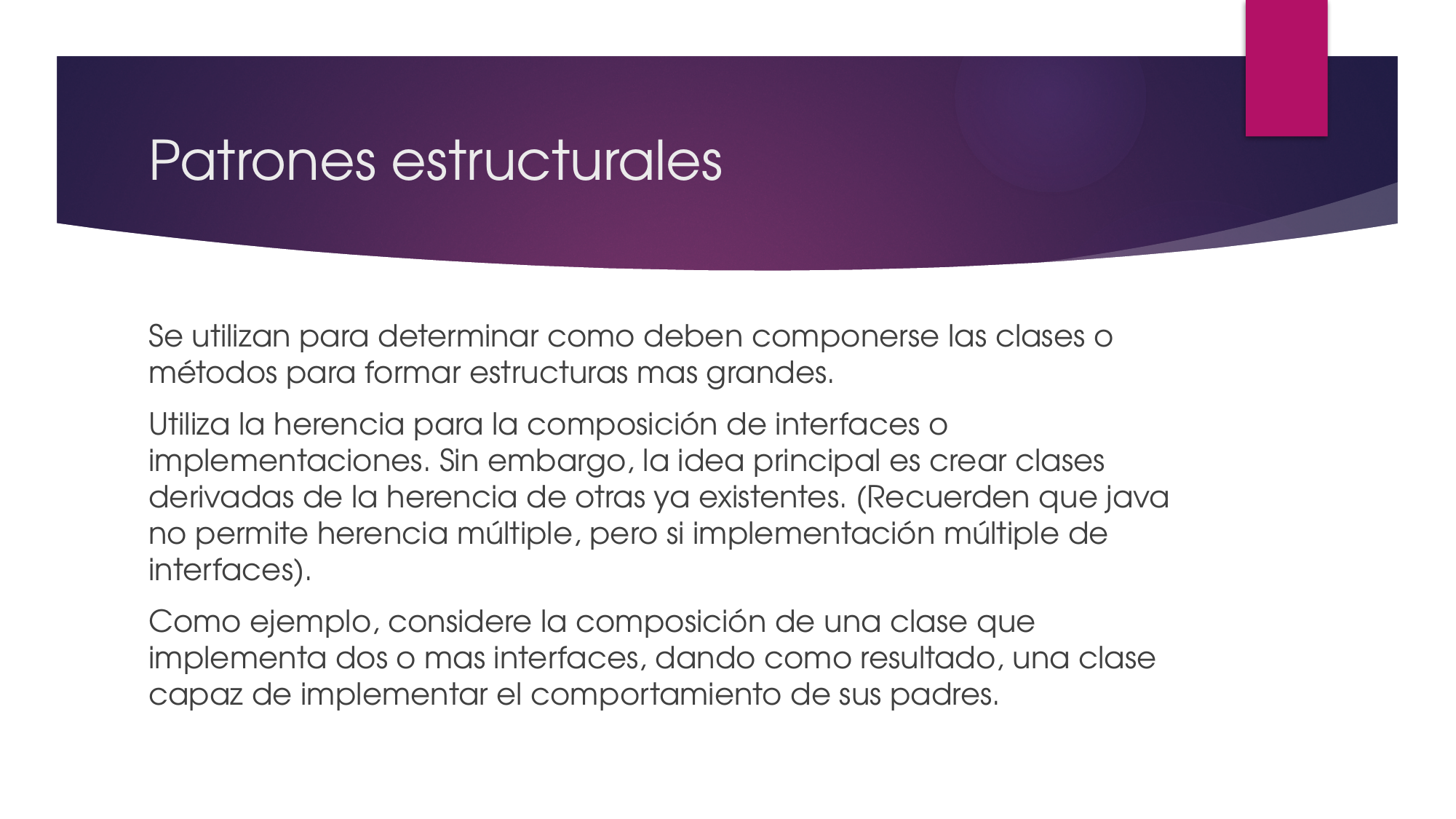

# Patrones estructurales
Se utilizan para determinar como deben componerse las clases o métodos para formar estructuras mas grandes.
Utiliza la herencia para la composición de interfaces o implementaciones. Sin embargo, la idea principal es crear clases derivadas de la herencia de otras ya existentes. (Recuerden que java no permite herencia múltiple, pero si implementación múltiple de interfaces).
Como ejemplo, considere la composición de una clase que implementa dos o mas interfaces, dando como resultado, una clase capaz de implementar el comportamiento de sus padres.